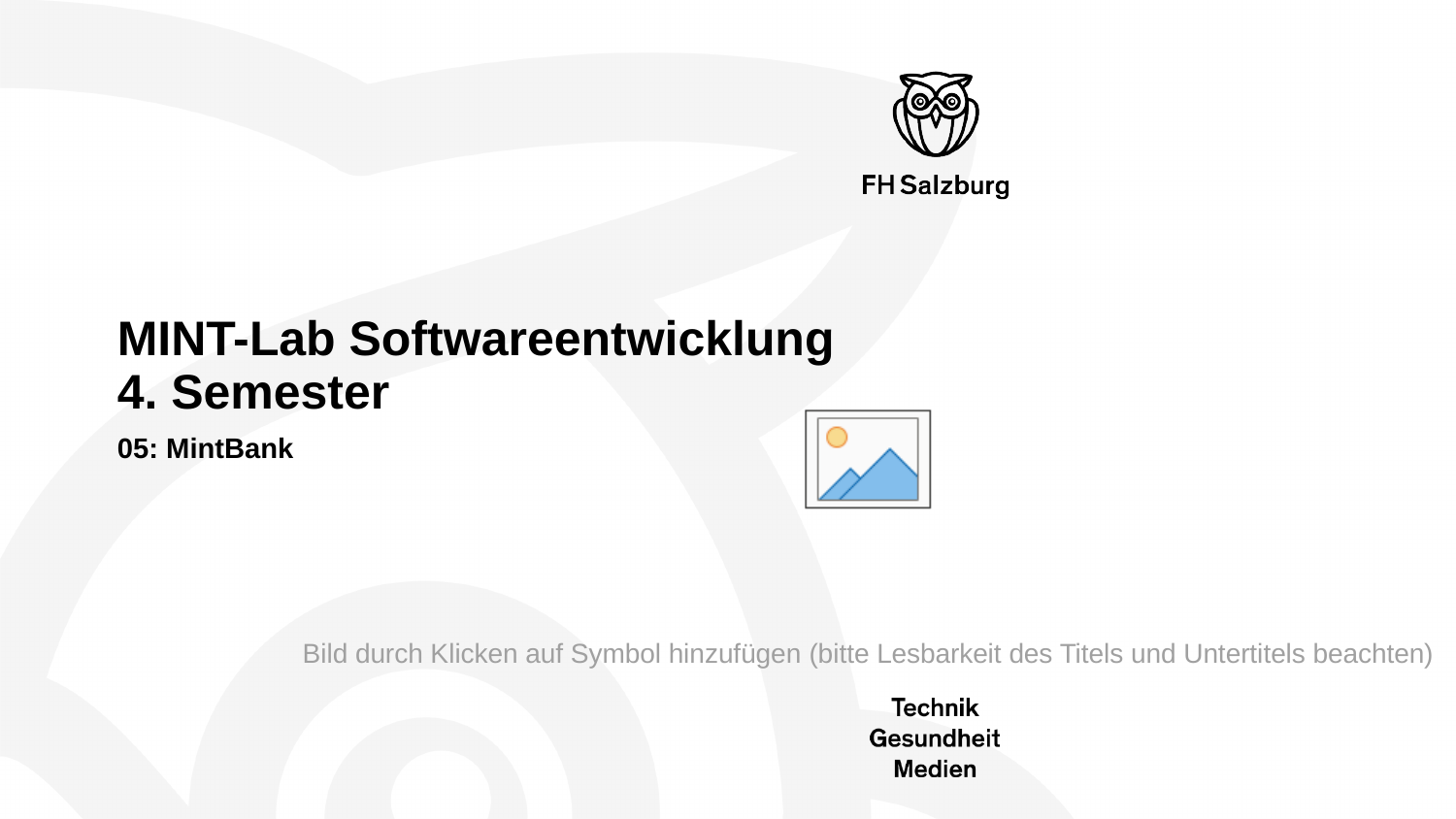

# MINT-Lab Softwareentwicklung 4. Semester
05: MintBank